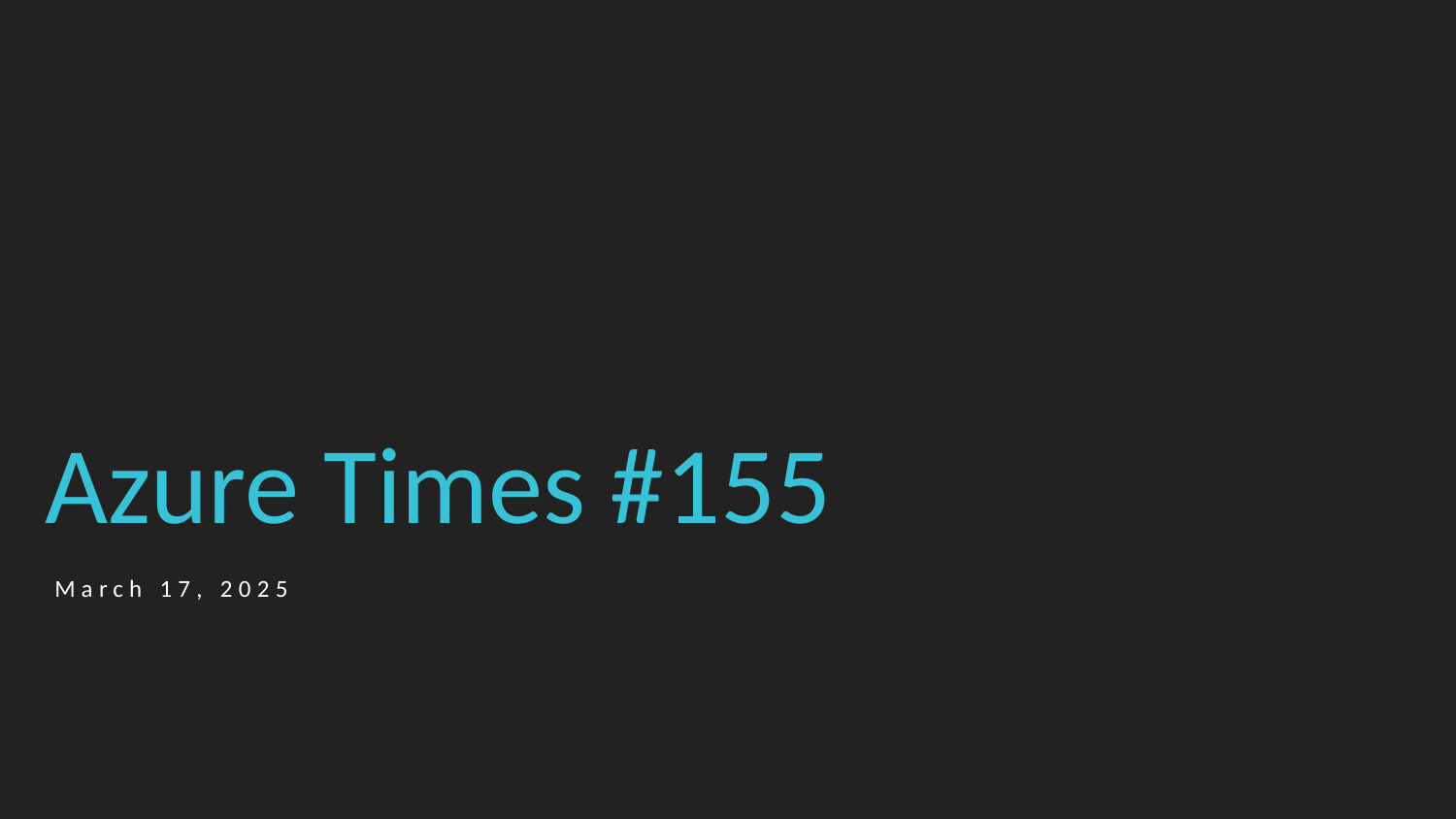

# Azure Times #155
March 17, 2025